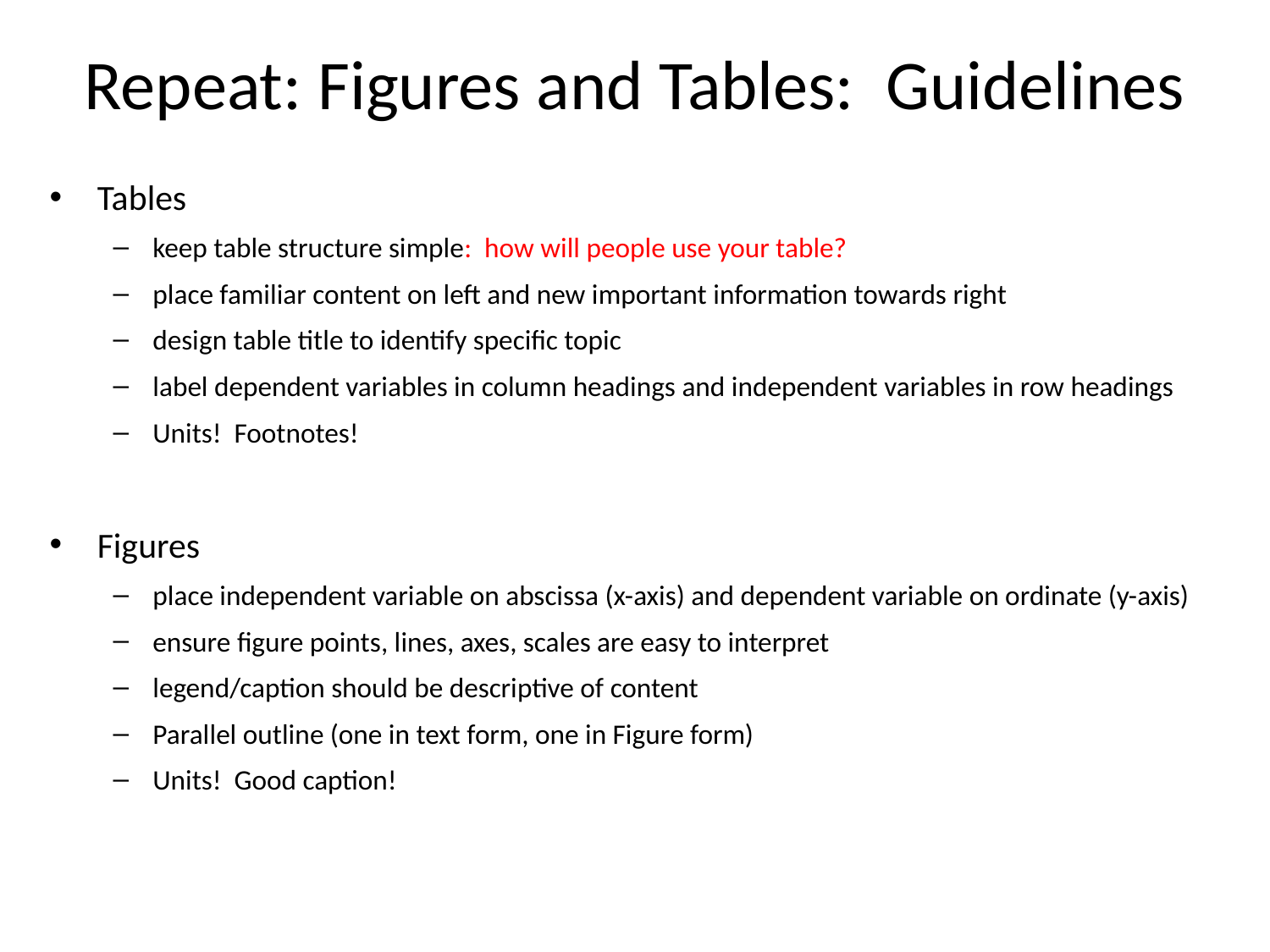

# Repeat: Figures and Tables:  Guidelines
Tables
keep table structure simple:  how will people use your table?
place familiar content on left and new important information towards right
design table title to identify specific topic
label dependent variables in column headings and independent variables in row headings
Units!  Footnotes!

Figures
place independent variable on abscissa (x-axis) and dependent variable on ordinate (y-axis)
ensure figure points, lines, axes, scales are easy to interpret
legend/caption should be descriptive of content
Parallel outline (one in text form, one in Figure form)
Units!  Good caption!